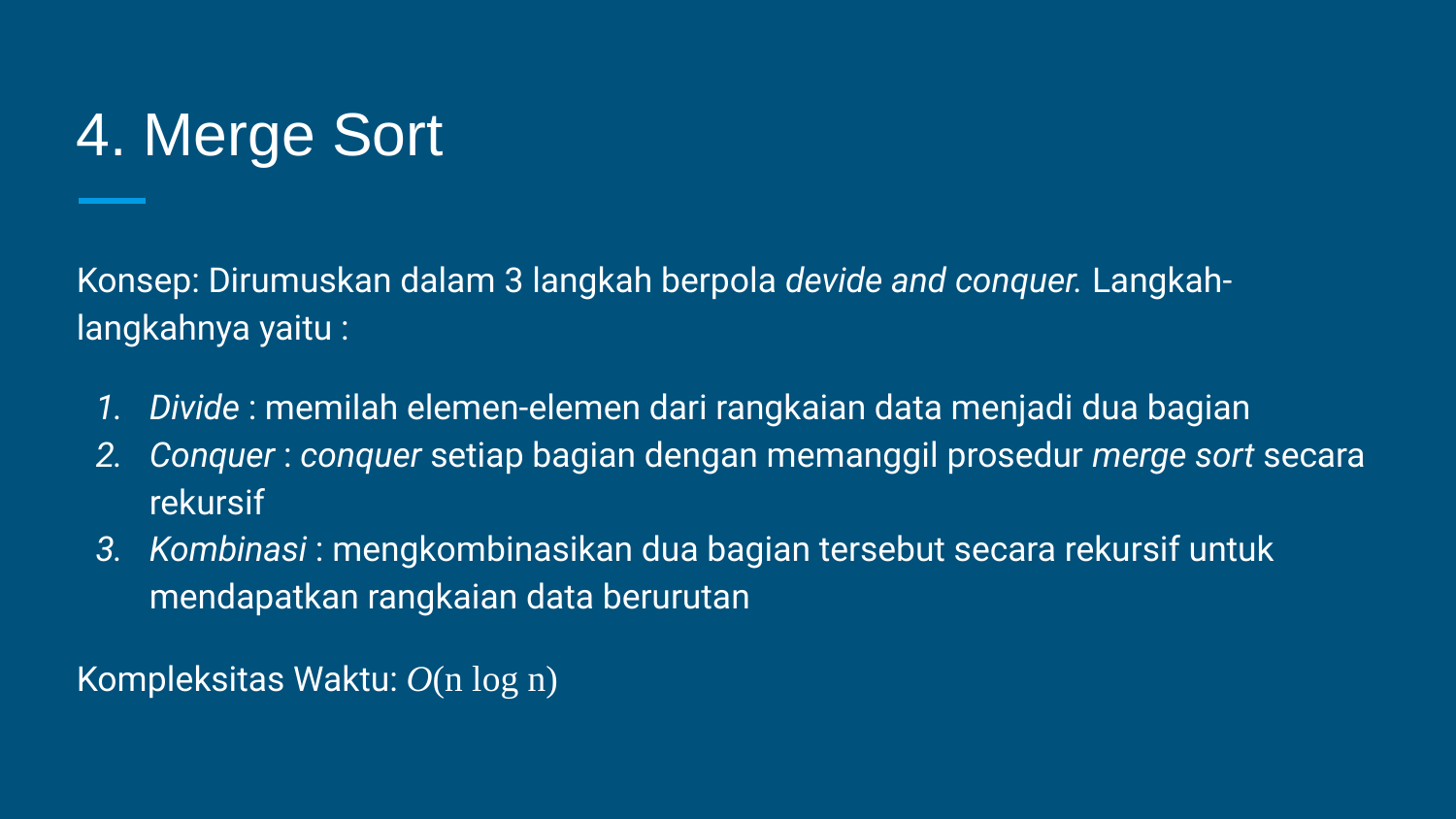

# 4. Merge Sort
Konsep: Dirumuskan dalam 3 langkah berpola devide and conquer. Langkah-langkahnya yaitu :
Divide : memilah elemen-elemen dari rangkaian data menjadi dua bagian
Conquer : conquer setiap bagian dengan memanggil prosedur merge sort secara rekursif
Kombinasi : mengkombinasikan dua bagian tersebut secara rekursif untuk mendapatkan rangkaian data berurutan
Kompleksitas Waktu: O(n log n)